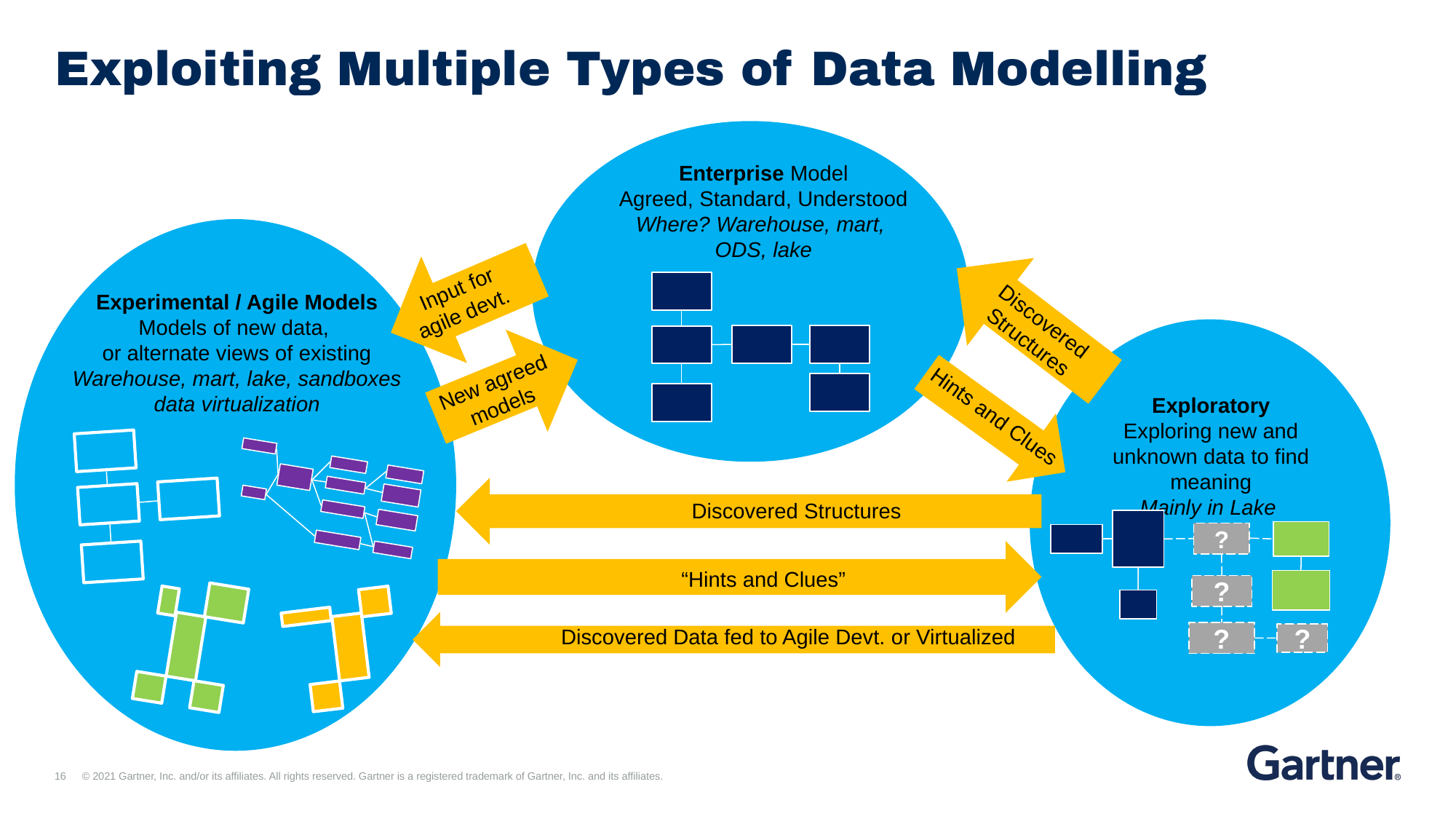

# Exploiting Multiple Types of Data Modelling

Enterprise Model
Agreed, Standard, Understood
Where? Warehouse, mart,
ODS, lake

Input for agile devt.

Experimental / Agile Models
Models of new data,
or alternate views of existing
Warehouse, mart, lake, sandboxes data virtualization

Discovered Structures

New agreed models
Exploratory
Exploring new and unknown data to find meaning
Mainly in Lake

Hints and Clues

Discovered Structures

?

?

?
?
“Hints and Clues”

Discovered Data fed to Agile Devt. or Virtualized